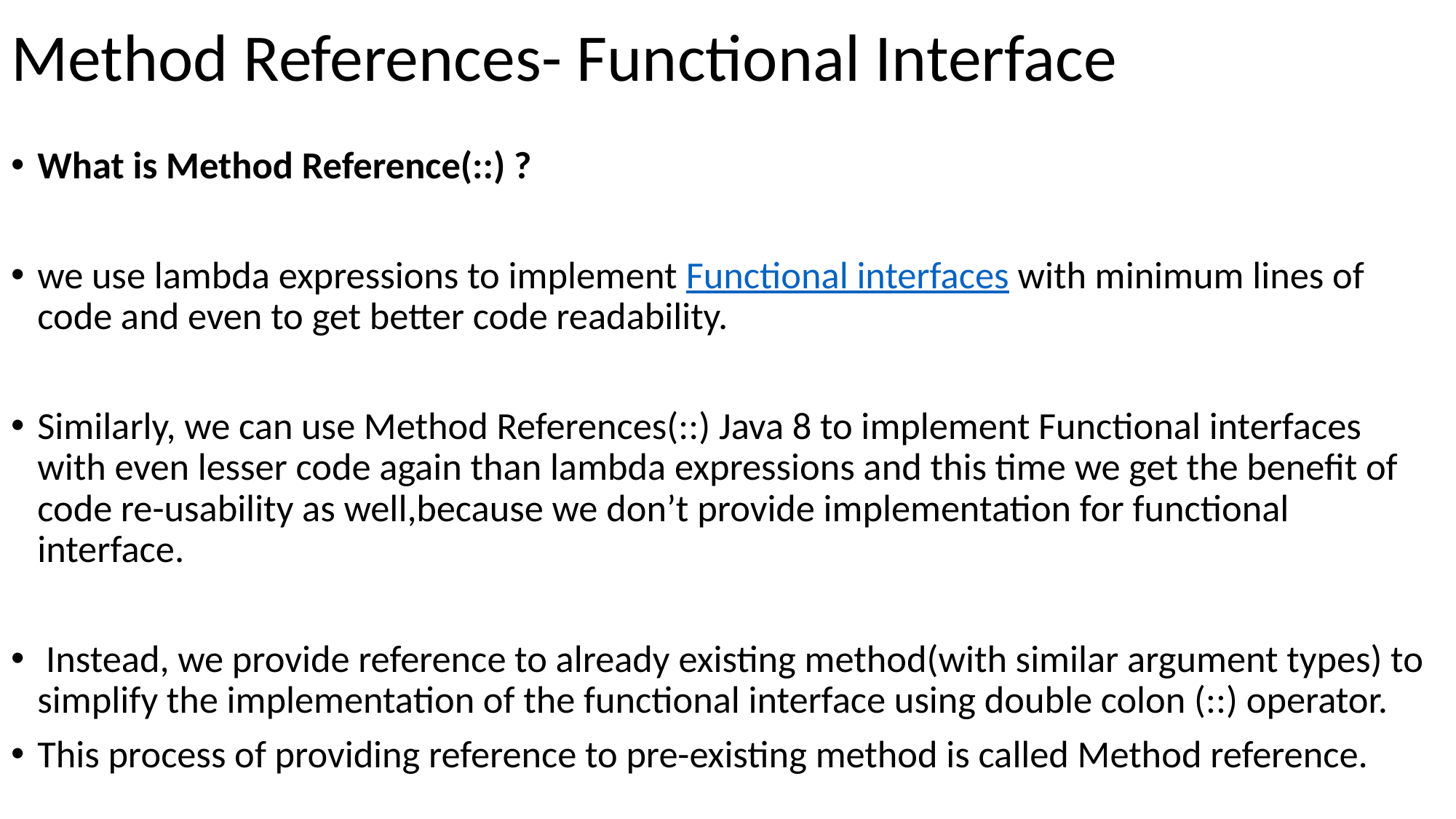

# Method References- Functional Interface
What is Method Reference(::) ?

we use lambda expressions to implement Functional interfaces with minimum lines of code and even to get better code readability.

Similarly, we can use Method References(::) Java 8 to implement Functional interfaces with even lesser code again than lambda expressions and this time we get the benefit of code re-usability as well,because we don’t provide implementation for functional interface.

 Instead, we provide reference to already existing method(with similar argument types) to simplify the implementation of the functional interface using double colon (::) operator.
This process of providing reference to pre-existing method is called Method reference.